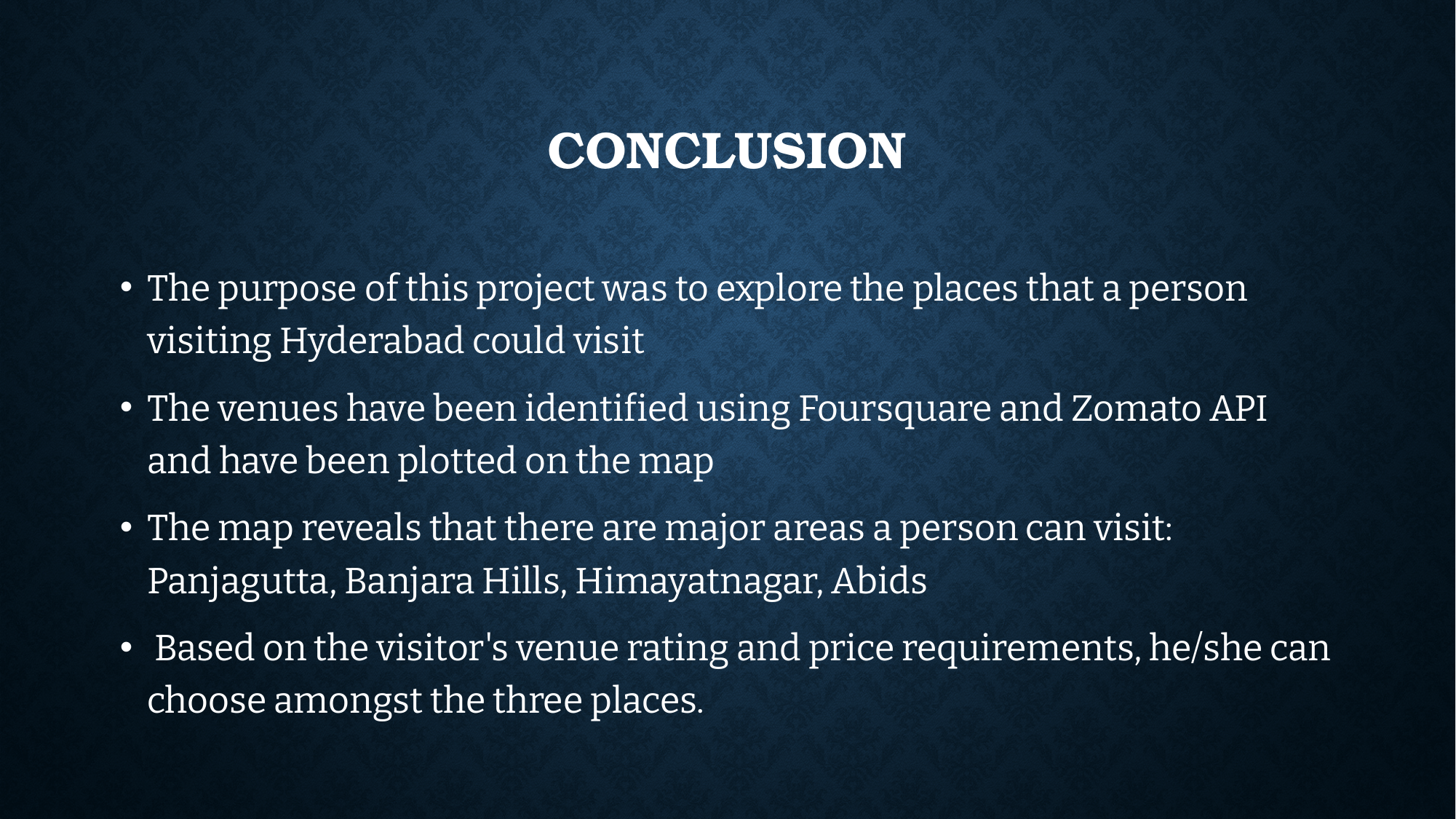

# Conclusion
The purpose of this project was to explore the places that a person visiting Hyderabad could visit
The venues have been identified using Foursquare and Zomato API and have been plotted on the map
The map reveals that there are major areas a person can visit: Panjagutta, Banjara Hills, Himayatnagar, Abids
 Based on the visitor's venue rating and price requirements, he/she can choose amongst the three places.